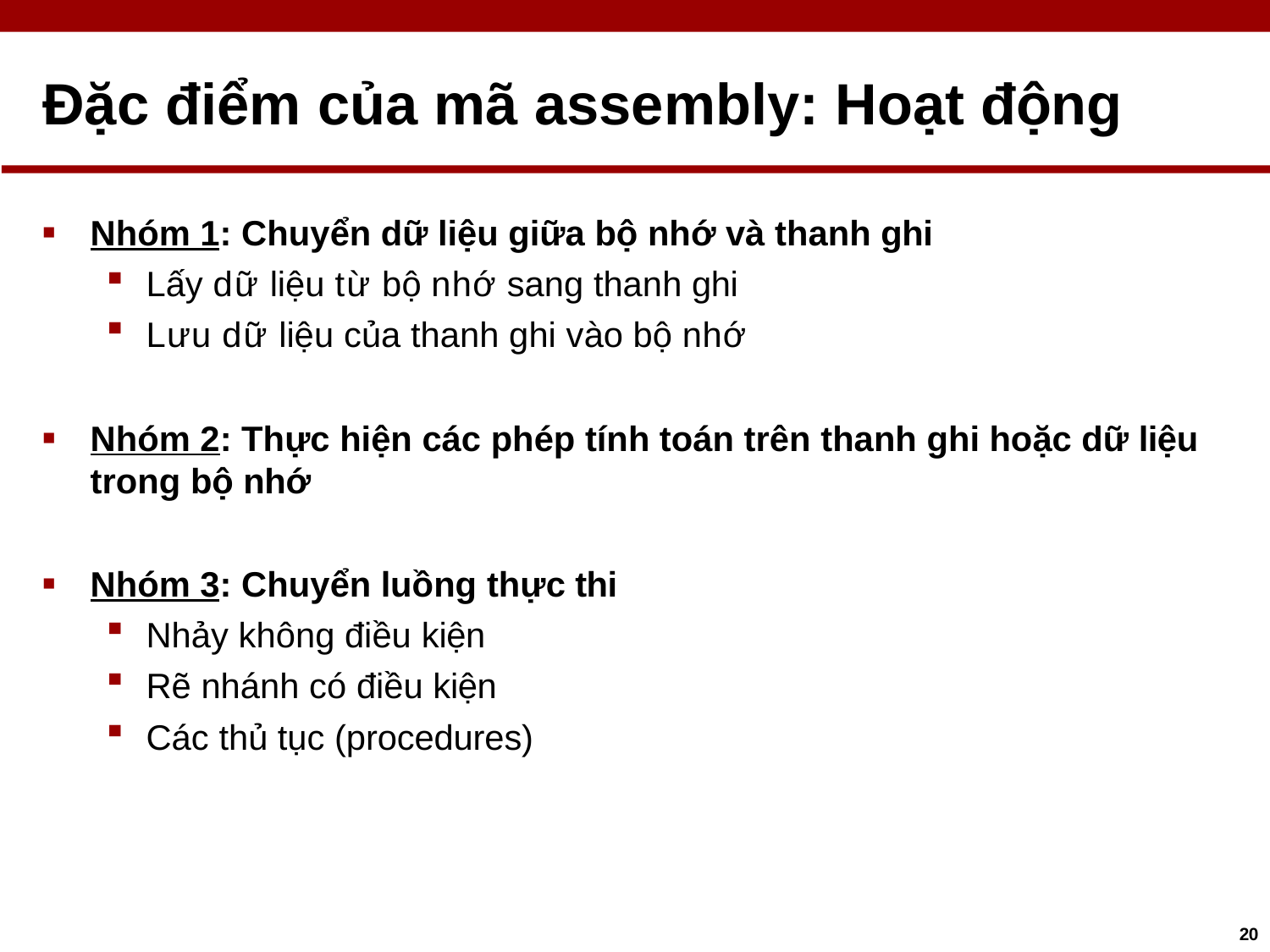

# Đặc điểm của mã assembly: Hoạt động

Nhóm 1: Chuyển dữ liệu giữa bộ nhớ và thanh ghi
Lấy dữ liệu từ bộ nhớ sang thanh ghi
Lưu dữ liệu của thanh ghi vào bộ nhớ

Nhóm 2: Thực hiện các phép tính toán trên thanh ghi hoặc dữ liệu trong bộ nhớ

Nhóm 3: Chuyển luồng thực thi
Nhảy không điều kiện
Rẽ nhánh có điều kiện
Các thủ tục (procedures)
20